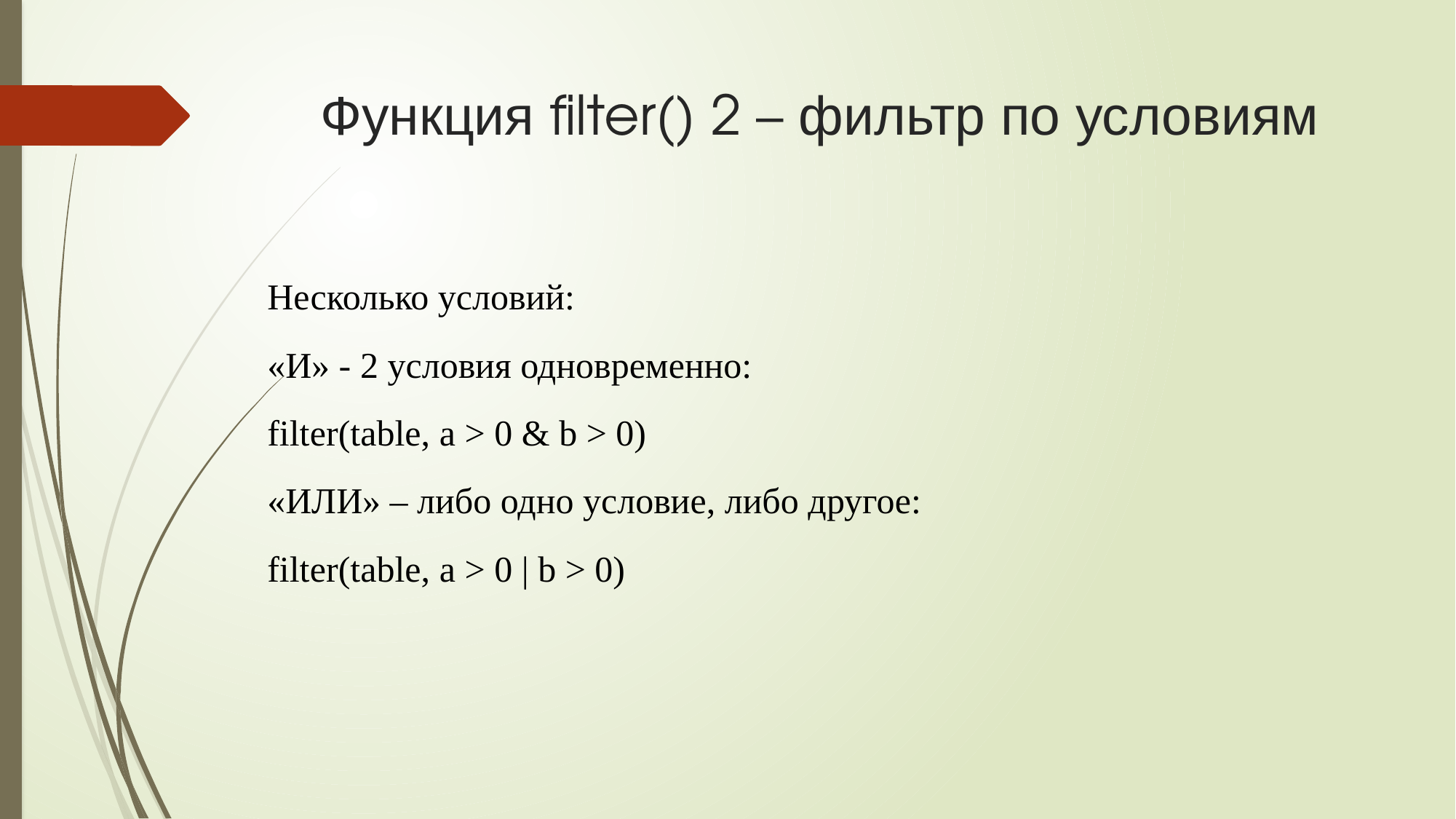

# Функция filter() 2 – фильтр по условиям
Несколько условий:
«И» - 2 условия одновременно:
filter(table, a > 0 & b > 0)
«ИЛИ» – либо одно условие, либо другое:
filter(table, a > 0 | b > 0)